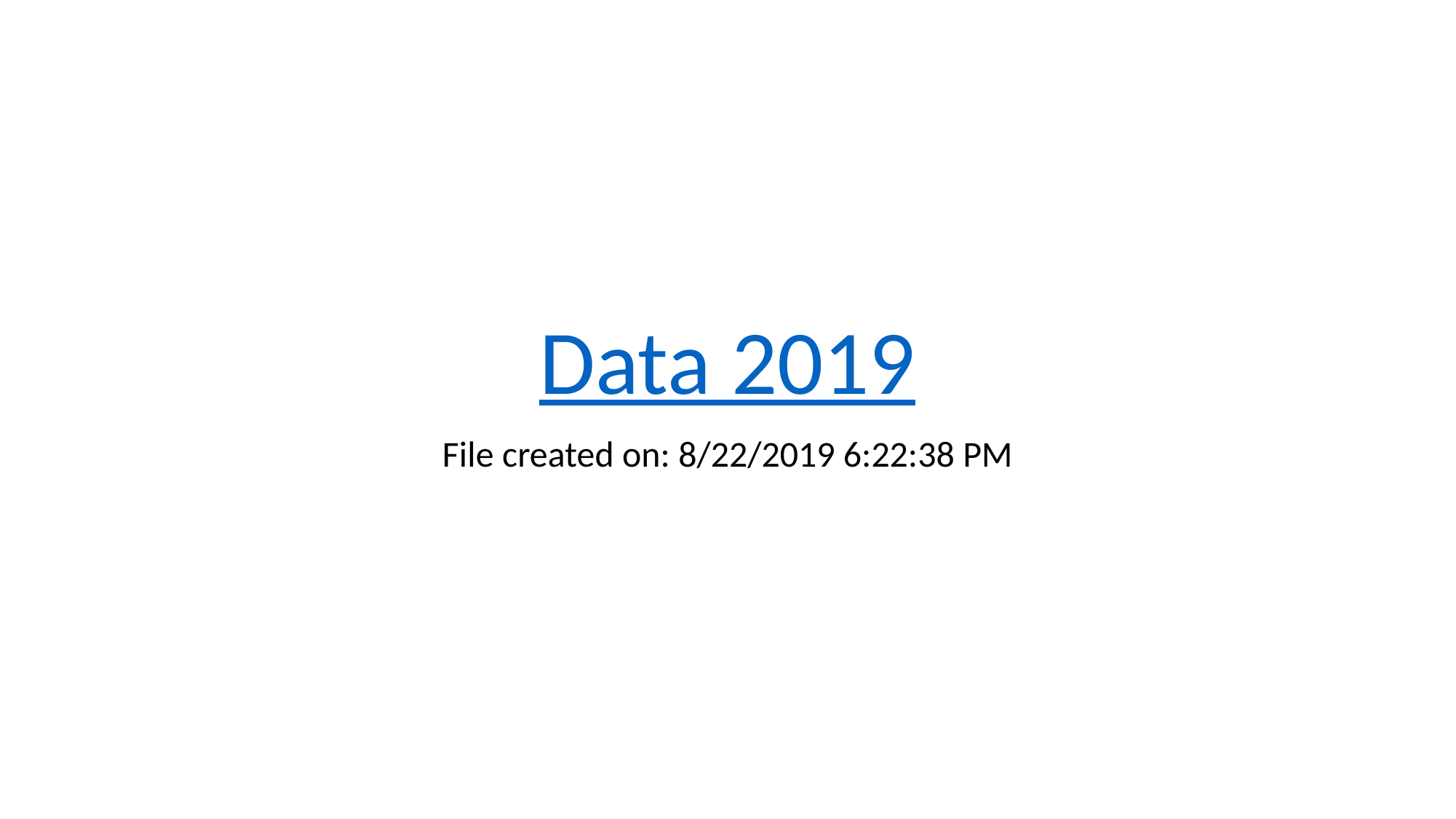

# Data 2019
File created on: 8/22/2019 6:22:38 PM